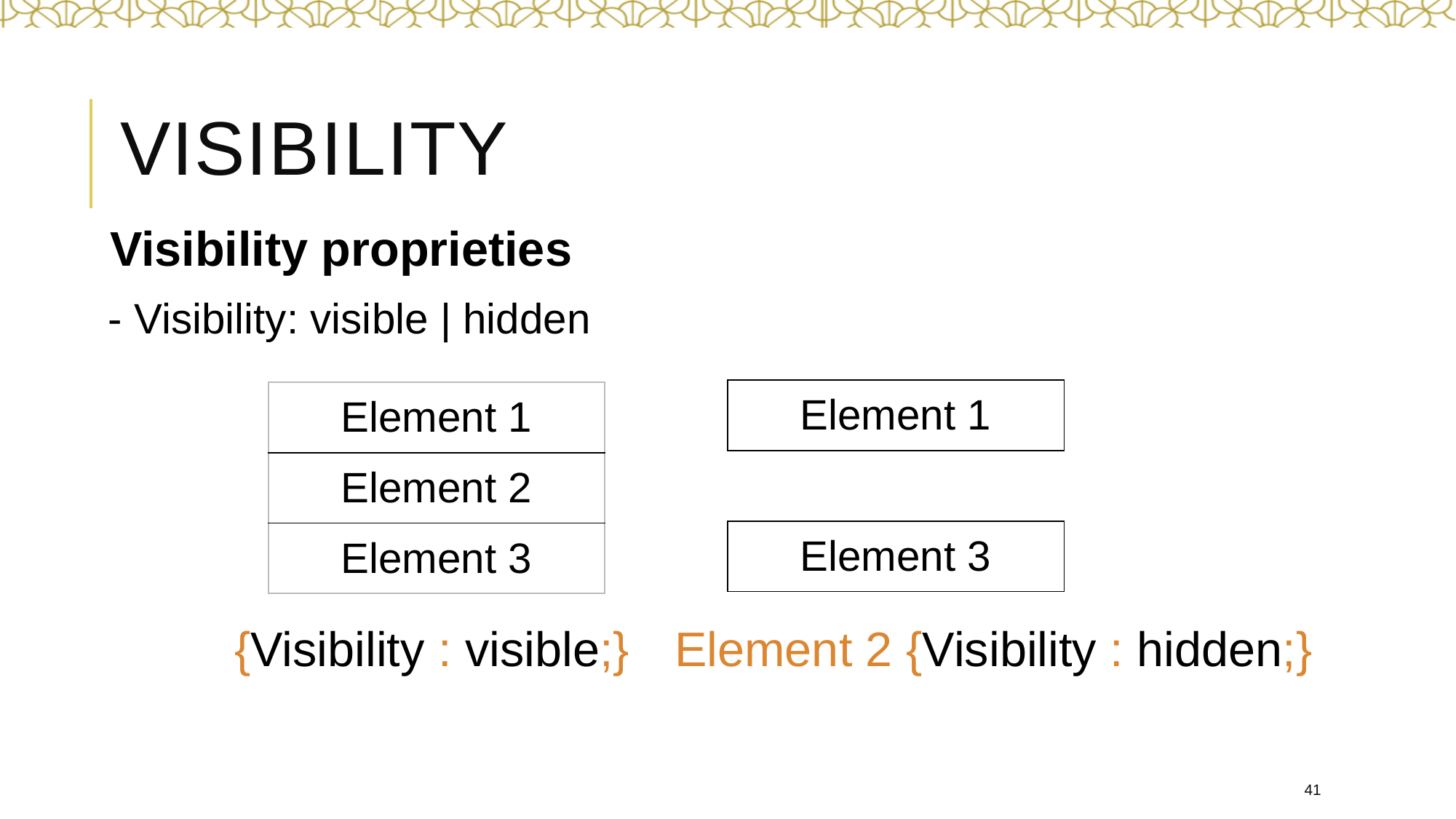

# Visibility
Visibility proprieties
- Visibility: visible | hidden

| Element 1 |
| --- |
|  |
| Element 3 |
| Element 1 |
| --- |
| Element 2 |
| Element 3 |
  {Visibility : visible;}
  Element 2 {Visibility : hidden;}
41